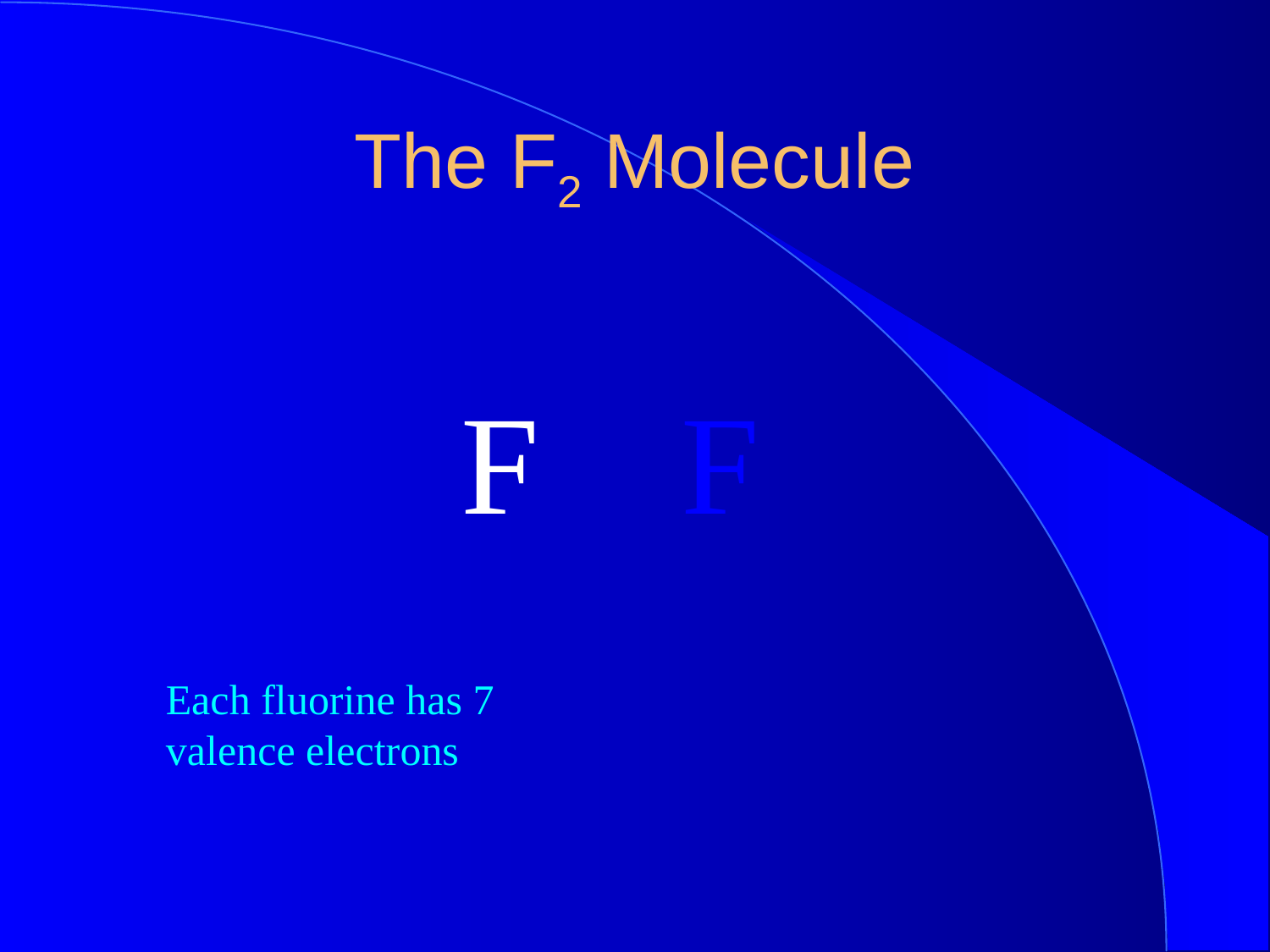

The F2 Molecule
F    F
Each fluorine has 7 valence electrons